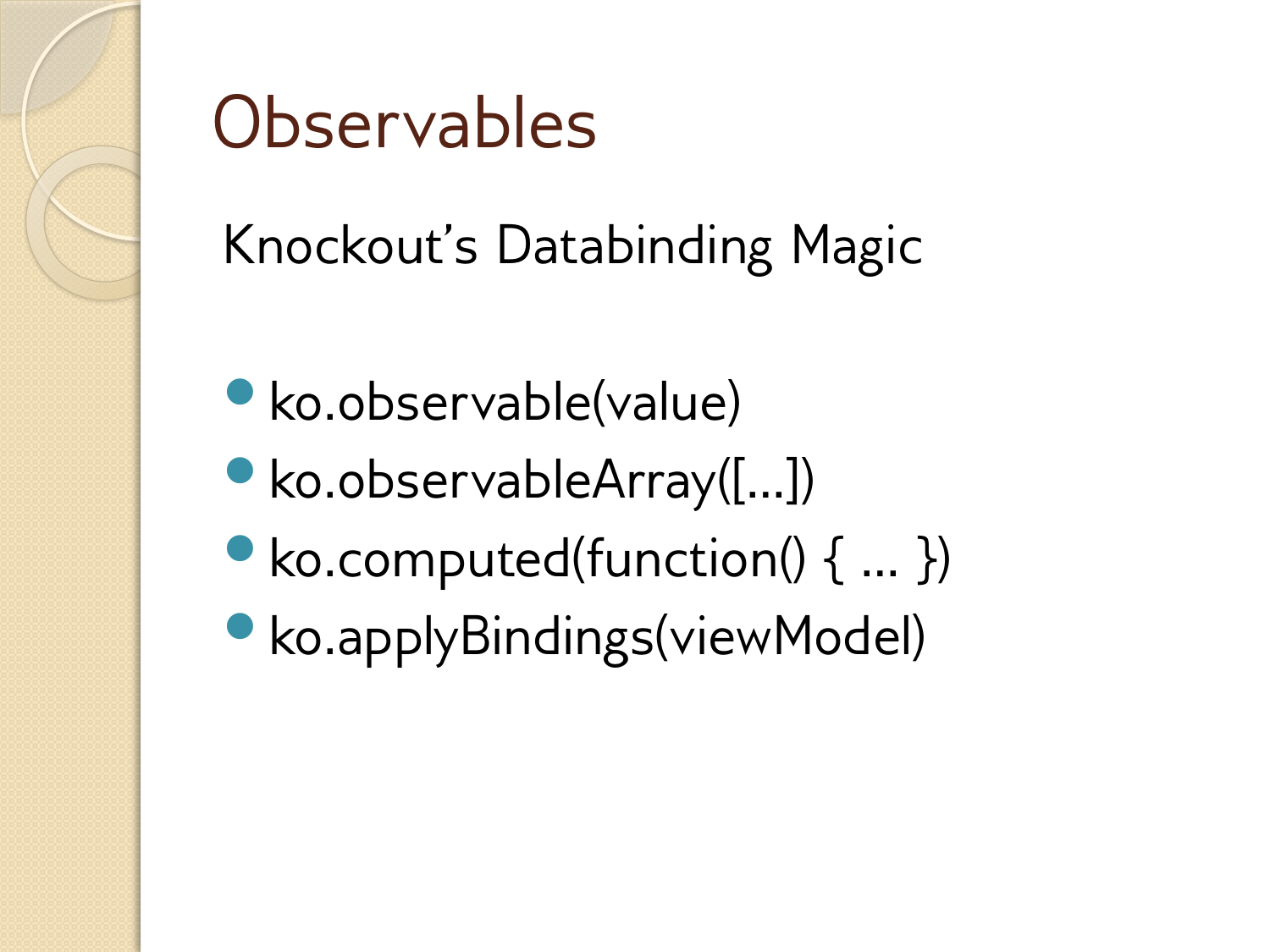

# Observables
Knockout’s Databinding Magic

ko.observable(value)
ko.observableArray([…])
ko.computed(function() { … })
ko.applyBindings(viewModel)